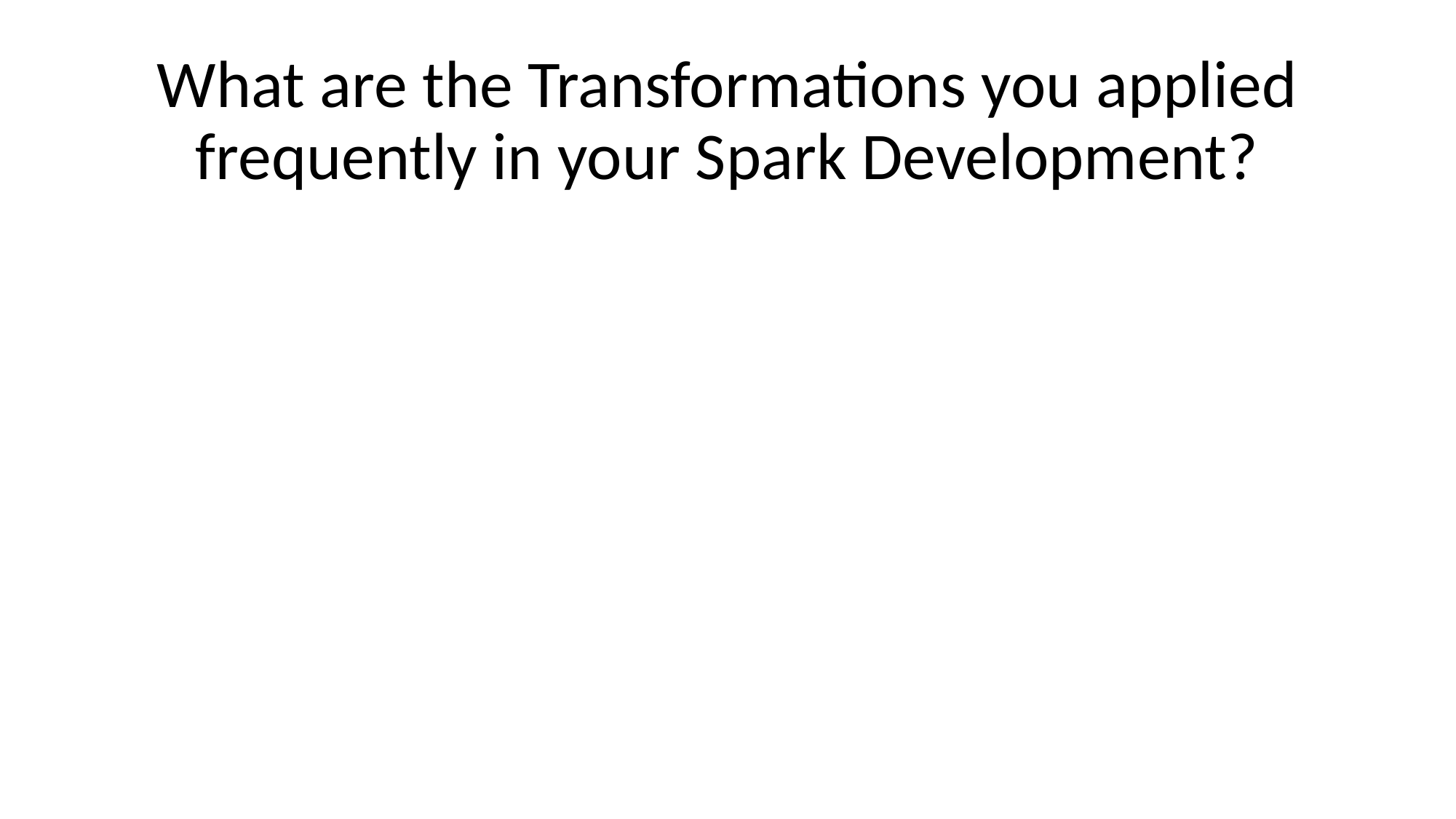

# What are the Transformations you applied frequently in your Spark Development?